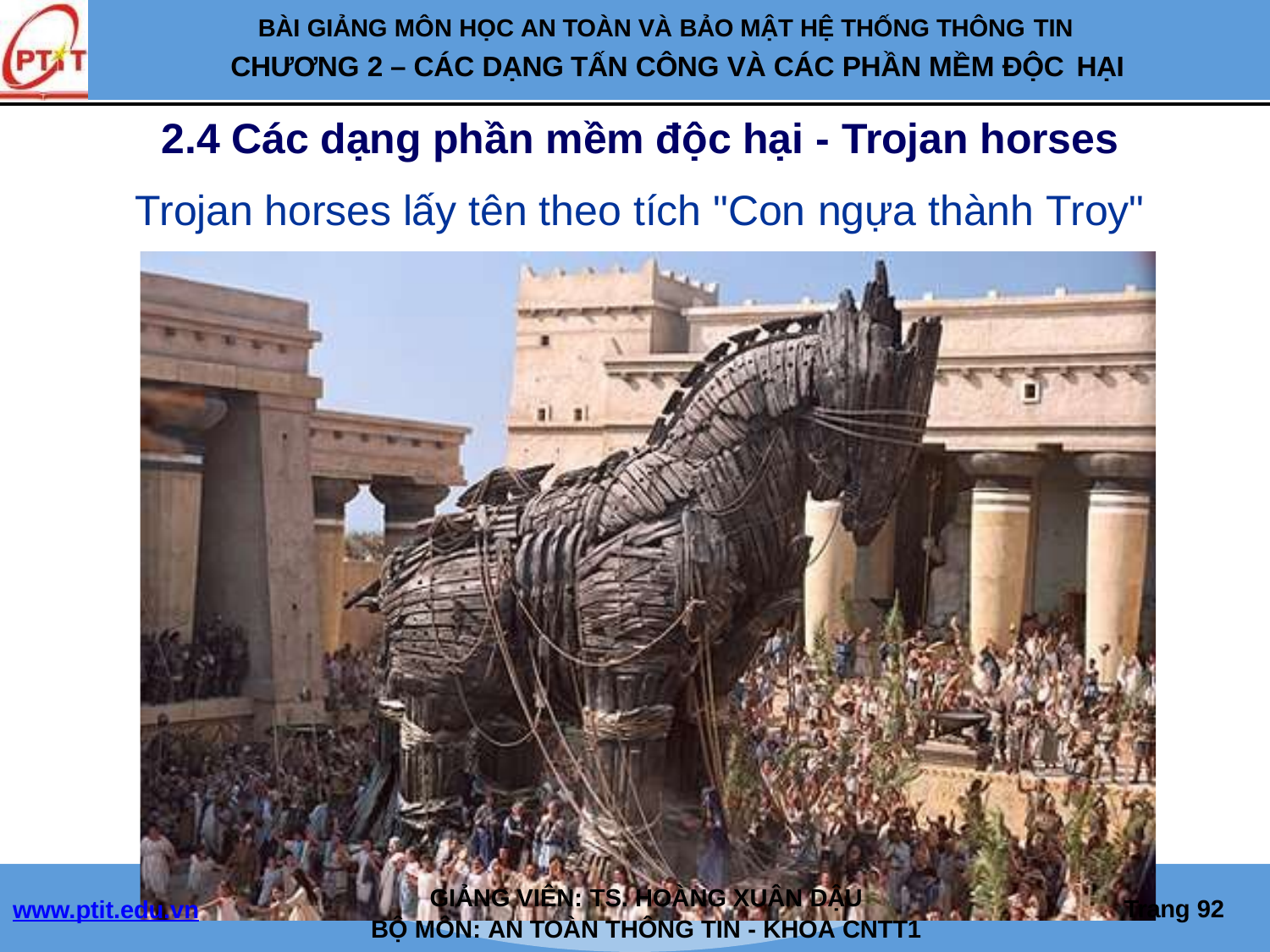

BÀI GIẢNG MÔN HỌC AN TOÀN VÀ BẢO MẬT HỆ THỐNG THÔNG TIN
CHƯƠNG 2 – CÁC DẠNG TẤN CÔNG VÀ CÁC PHẦN MỀM ĐỘC HẠI
2.4 Các dạng phần mềm độc hại - Trojan horses
Trojan horses lấy tên theo tích "Con ngựa thành Troy"

GIẢNG VIÊN: TS. HOÀNG XUÂN DẬU
BỘ MÔN: AN TOÀN THÔNG TIN - KHOA CNTT1
Trang 92
www.ptit.edu.vn